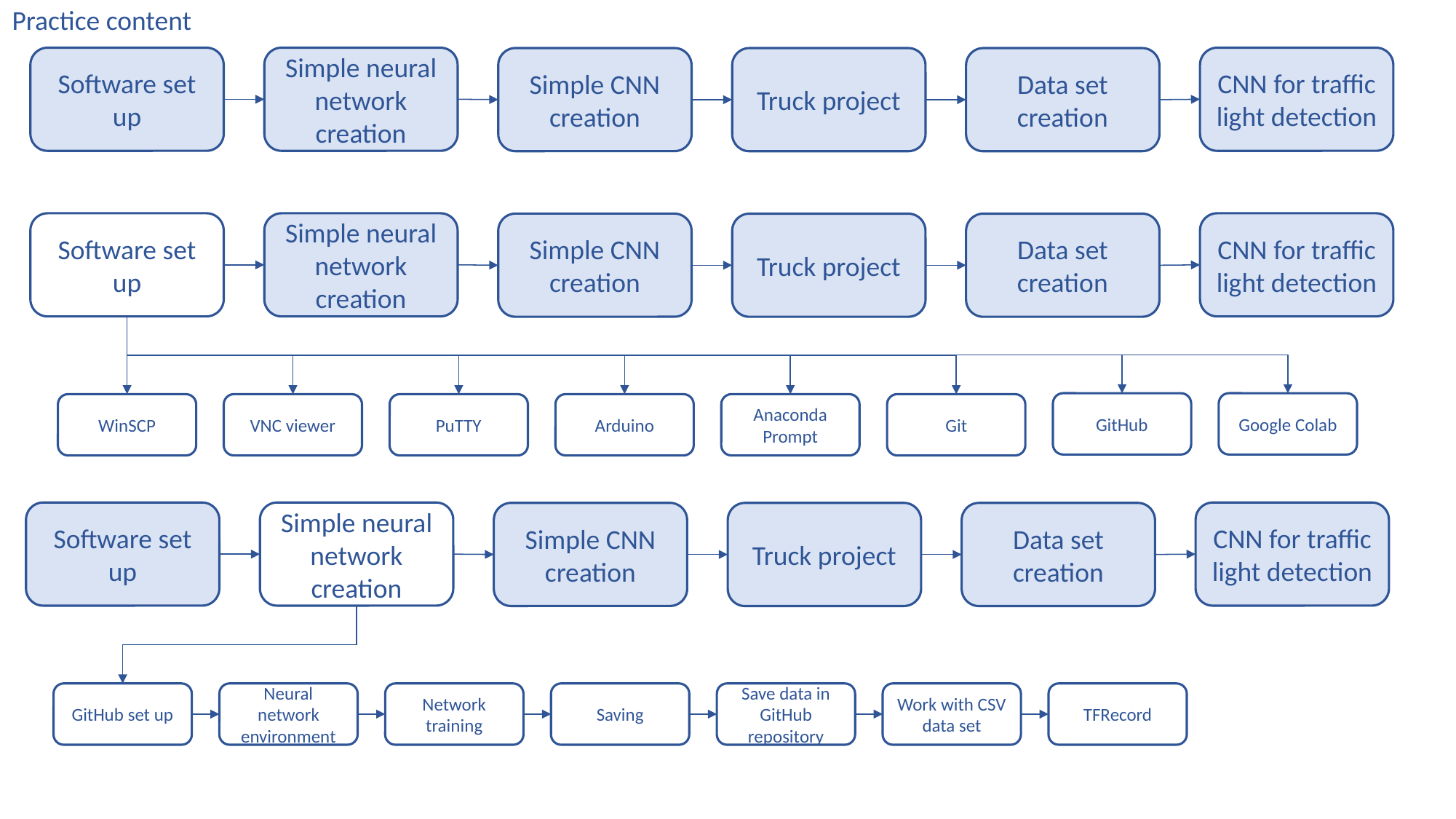

Practice content
Software set up
Simple neural network creation
CNN for traffic light detection
Truck project
Data set creation
Simple CNN creation
Software set up
Simple neural network creation
CNN for traffic light detection
Truck project
Data set creation
Simple CNN creation
Google Colab
GitHub
Anaconda Prompt
Git
Arduino
PuTTY
VNC viewer
WinSCP
Software set up
Simple neural network creation
CNN for traffic light detection
Truck project
Data set creation
Simple CNN creation
Save data in GitHub repository
Work with CSV data set
TFRecord
Saving
Network training
Neural network environment
GitHub set up